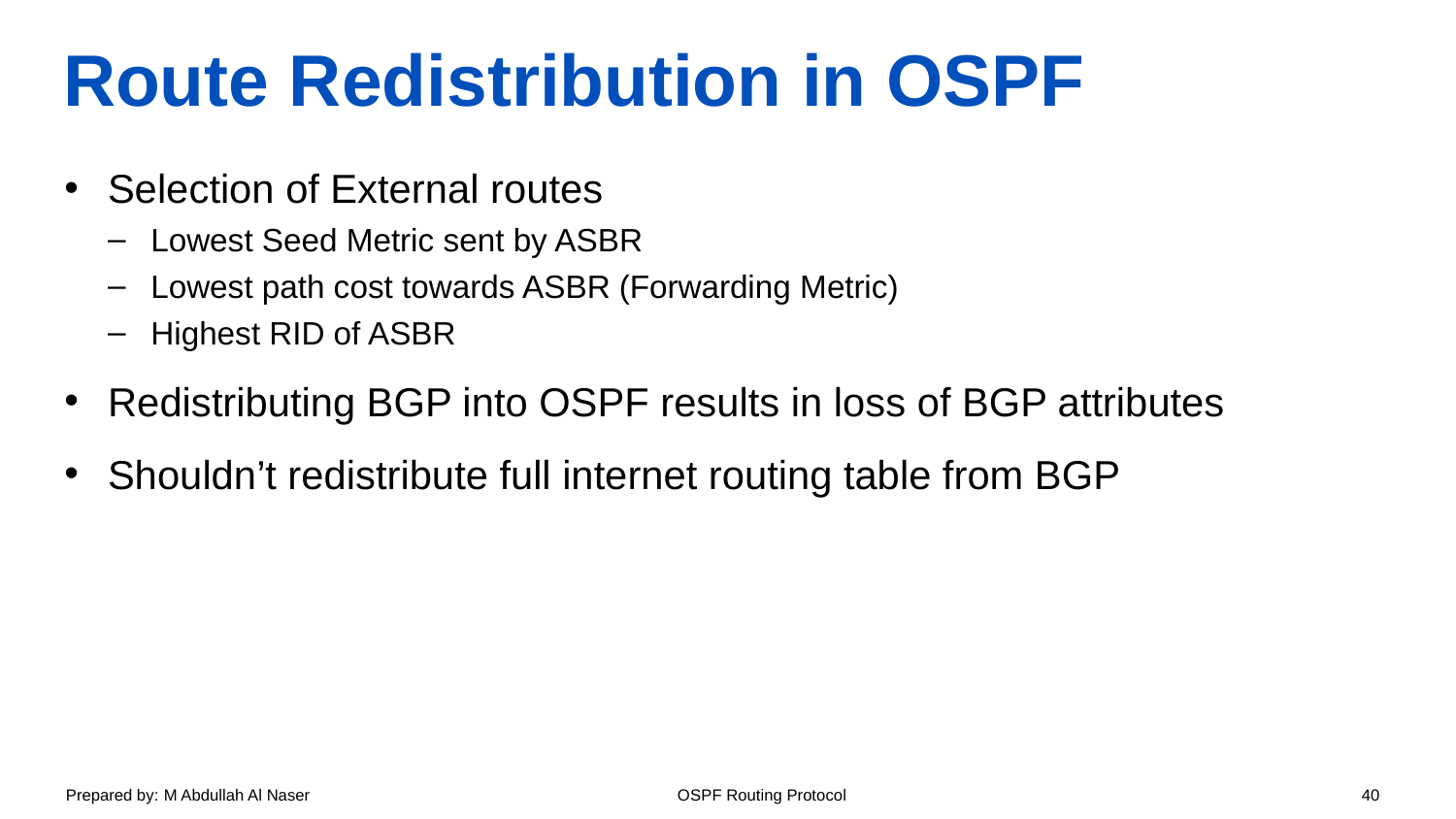

# Route Redistribution in OSPF
Selection of External routes
Lowest Seed Metric sent by ASBR
Lowest path cost towards ASBR (Forwarding Metric)
Highest RID of ASBR
Redistributing BGP into OSPF results in loss of BGP attributes
Shouldn’t redistribute full internet routing table from BGP